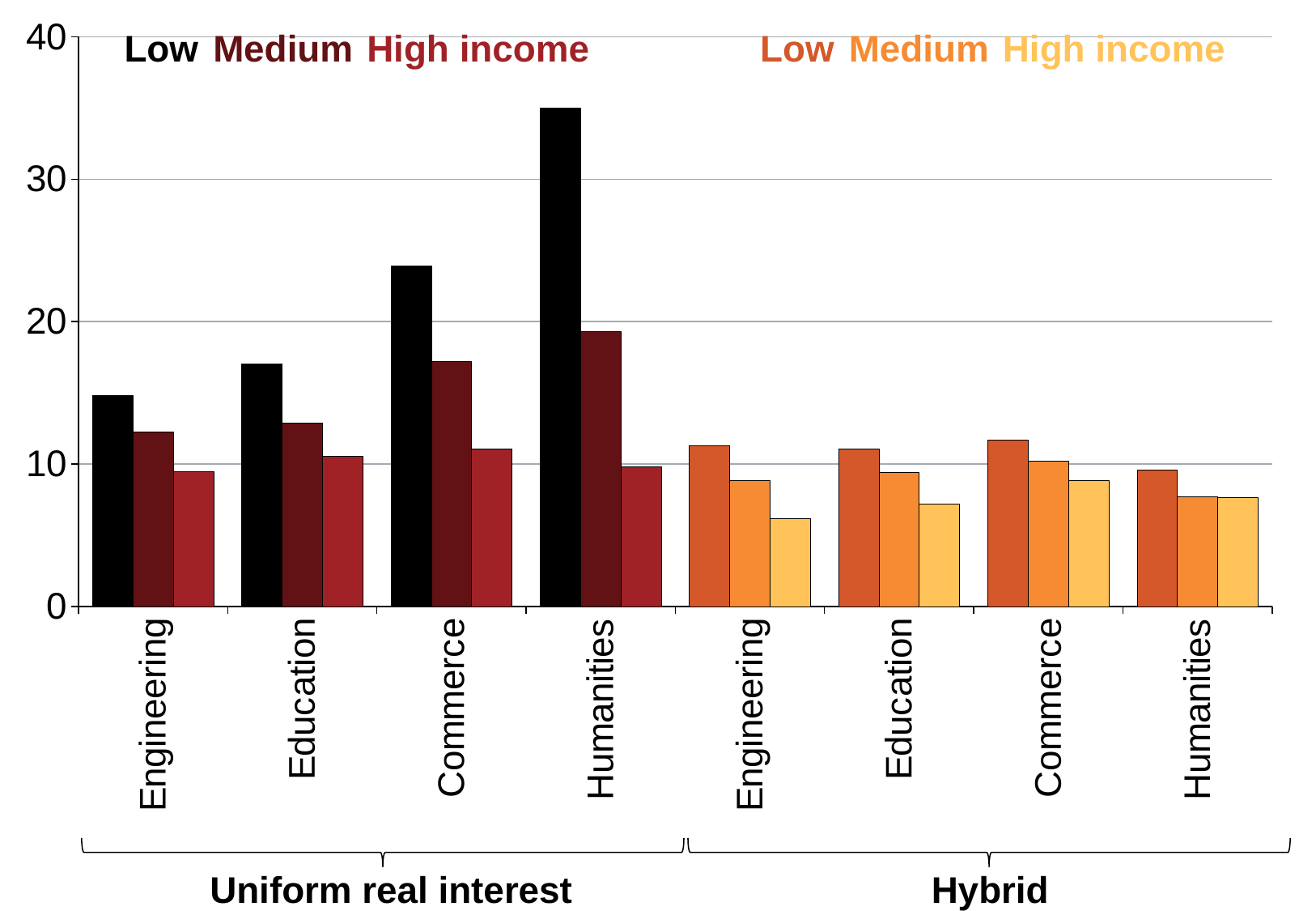

### Chart

| Category | Low | Medium | High |
|---|---|---|---|
| Engineering | 14.82563600793327 | 12.23190866578634 | 9.441478061049851 |
| Education | 17.04981289000411 | 12.86839461531344 | 10.5265490062365 |
| Commerce | 23.93666530202769 | 17.18190490257481 | 11.05827938073425 |
| Humanities | 35.0318663593898 | 19.2986408758417 | 9.82087376166722 |
| Engineering | 11.31323958555803 | 8.852178222495755 | 6.189402698331947 |
| Education | 11.04311402656111 | 9.422969660738701 | 7.21126046566372 |
| Commerce | 11.67100291779126 | 10.23128497836188 | 8.81967693791752 |
| Humanities | 9.55917663025829 | 7.721300207246505 | 7.624955137357434 |
Low
Medium
High income
Low
Medium
High income

Uniform real interest
Hybrid